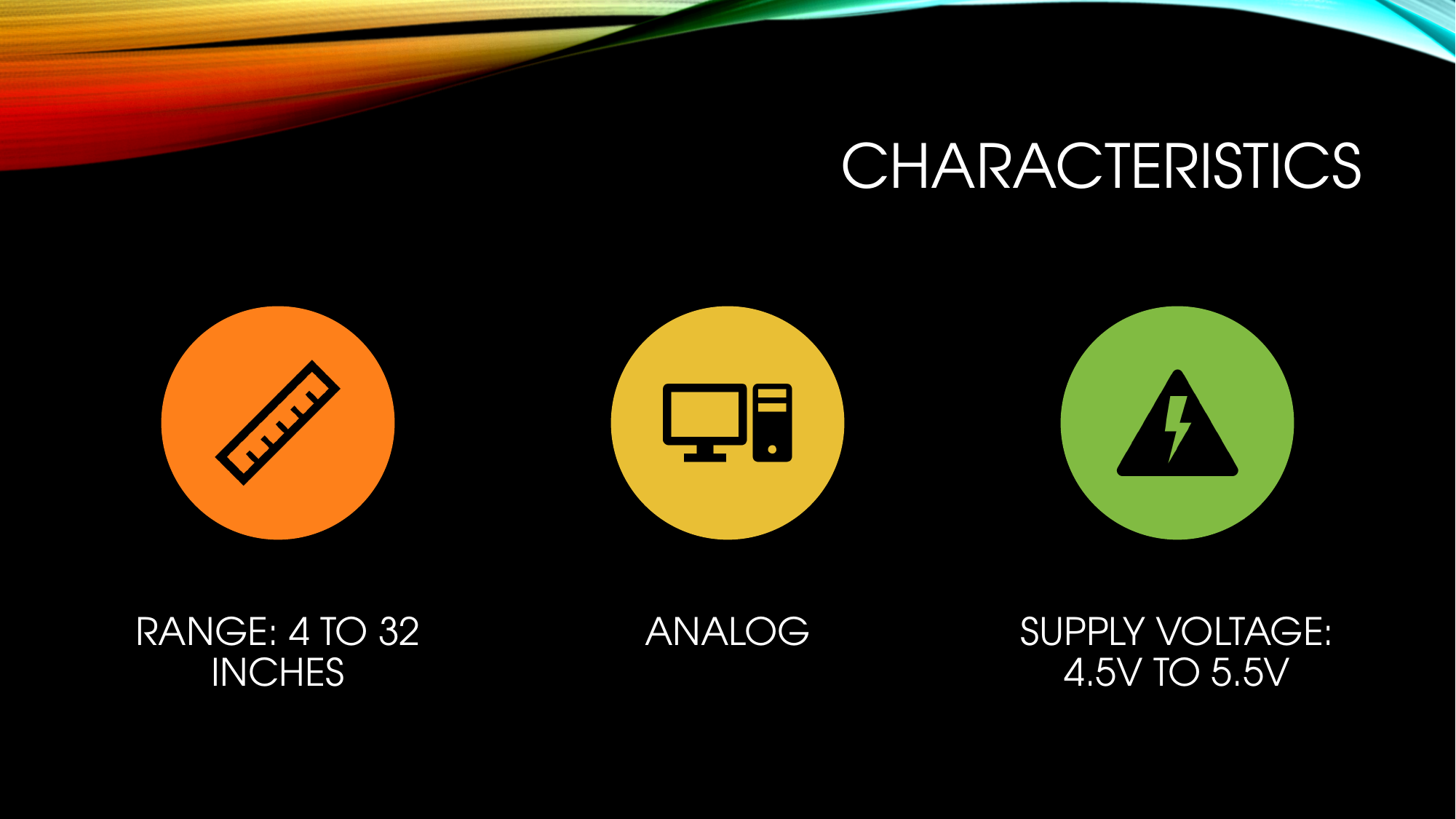

# Characteristics
Range: 4 to 32 inches
Analog
Supply voltage: 4.5V to 5.5V